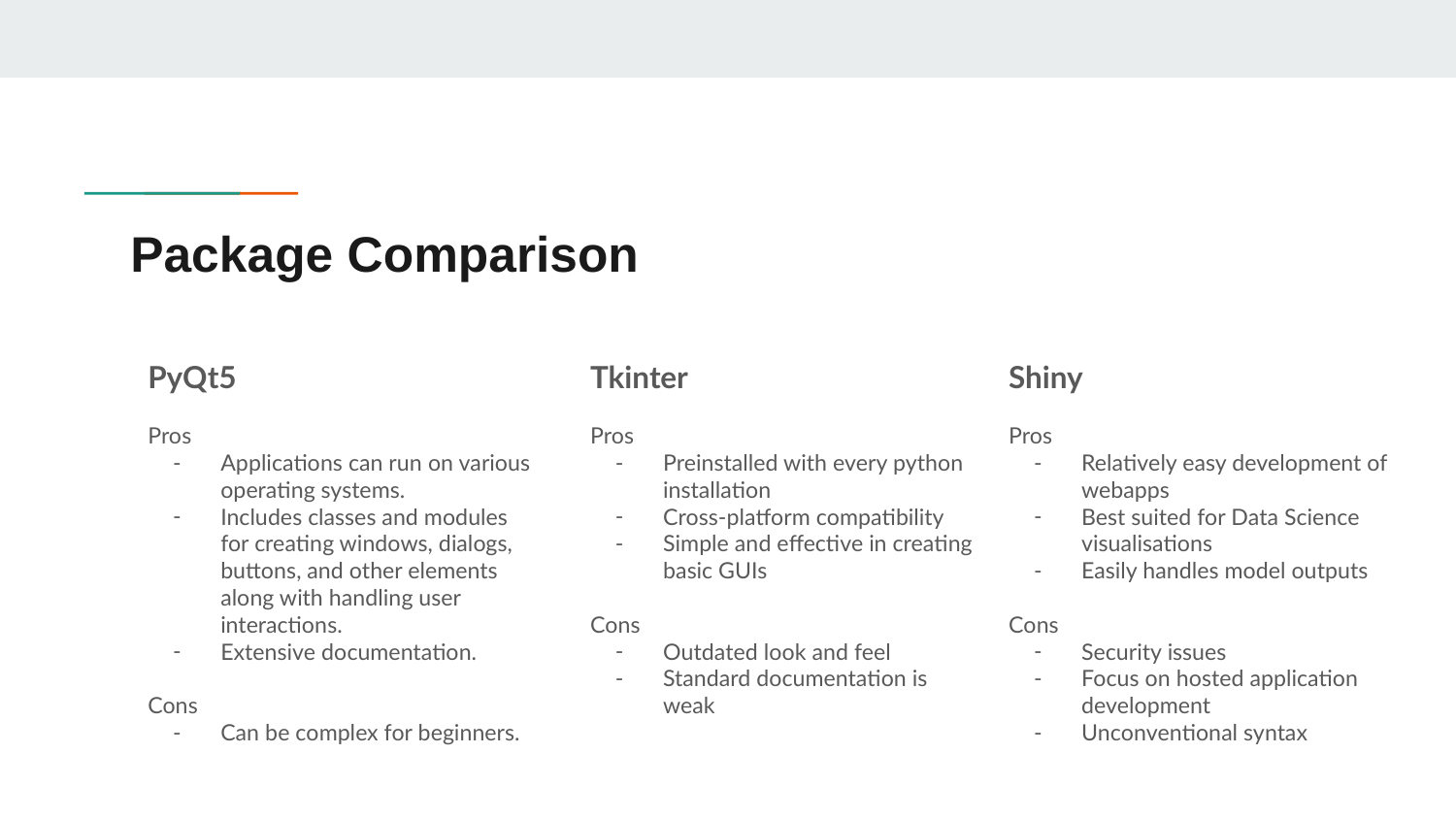

# Package Comparison
PyQt5

Pros
Applications can run on various operating systems.
Includes classes and modules for creating windows, dialogs, buttons, and other elements  along with handling user interactions.
Extensive documentation.

Cons
Can be complex for beginners.
Tkinter

Pros
Preinstalled with every python installation
Cross-platform compatibility
Simple and effective in creating basic GUIs

Cons
Outdated look and feel
Standard documentation is weak
Shiny

Pros
Relatively easy development of webapps
Best suited for Data Science visualisations
Easily handles model outputs

Cons
Security issues
Focus on hosted application development
Unconventional syntax